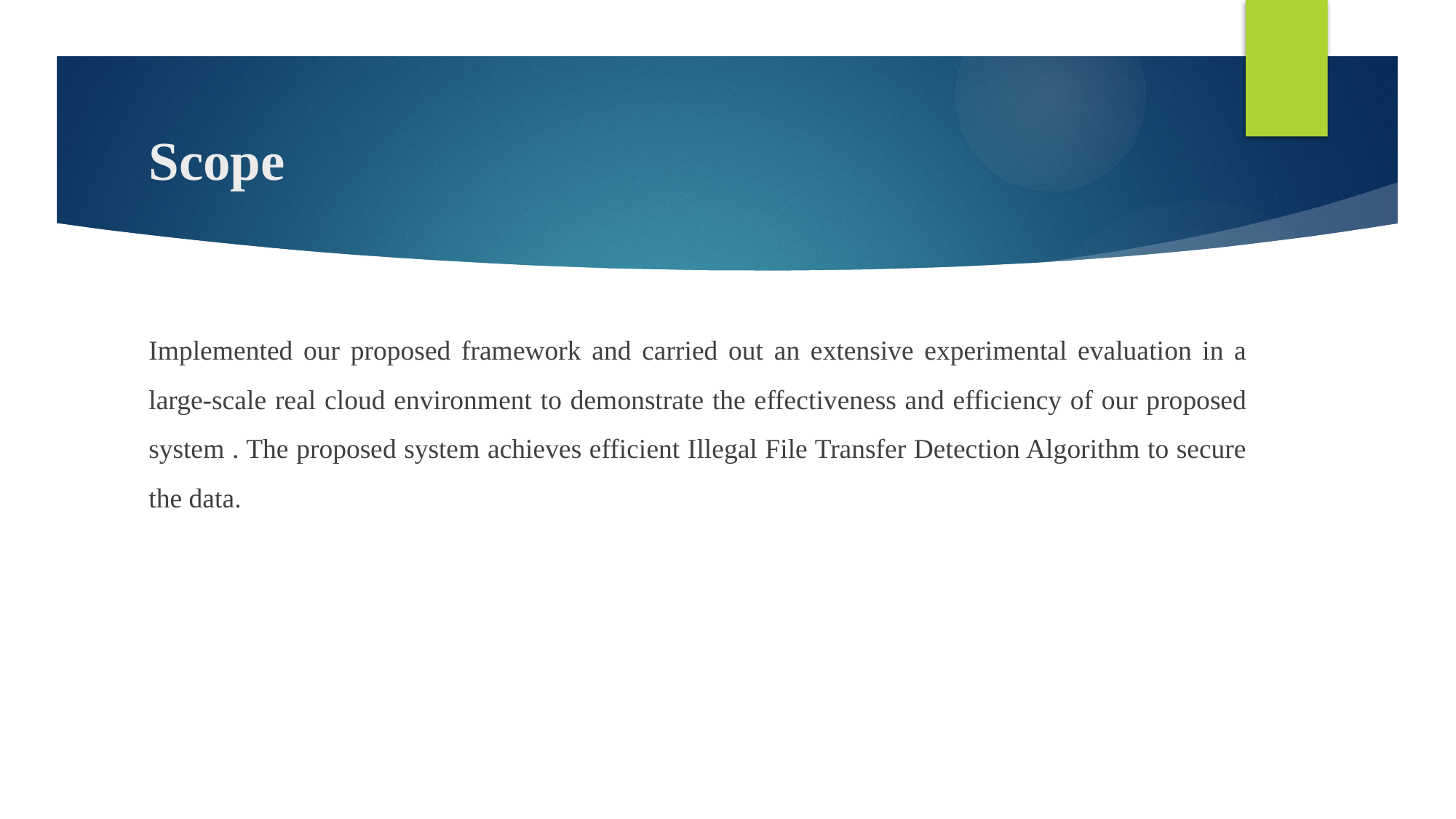

# Scope
Implemented our proposed framework and carried out an extensive experimental evaluation in a large-scale real cloud environment to demonstrate the effectiveness and efficiency of our proposed system . The proposed system achieves efficient Illegal File Transfer Detection Algorithm to secure the data.